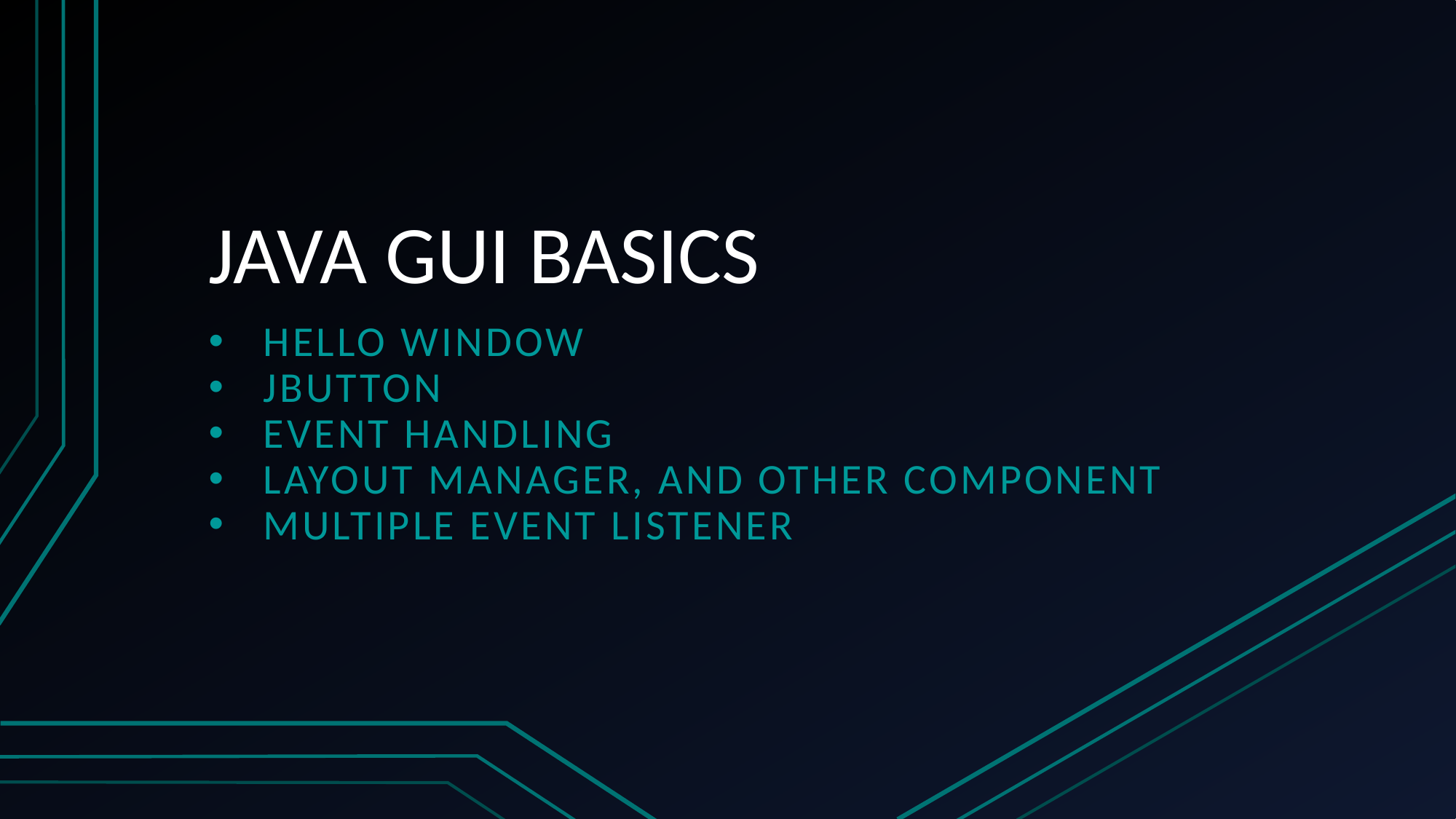

# JAVA GUI BASICS
Hello Window
Jbutton
Event handling
Layout manager, and other component
Multiple event listener